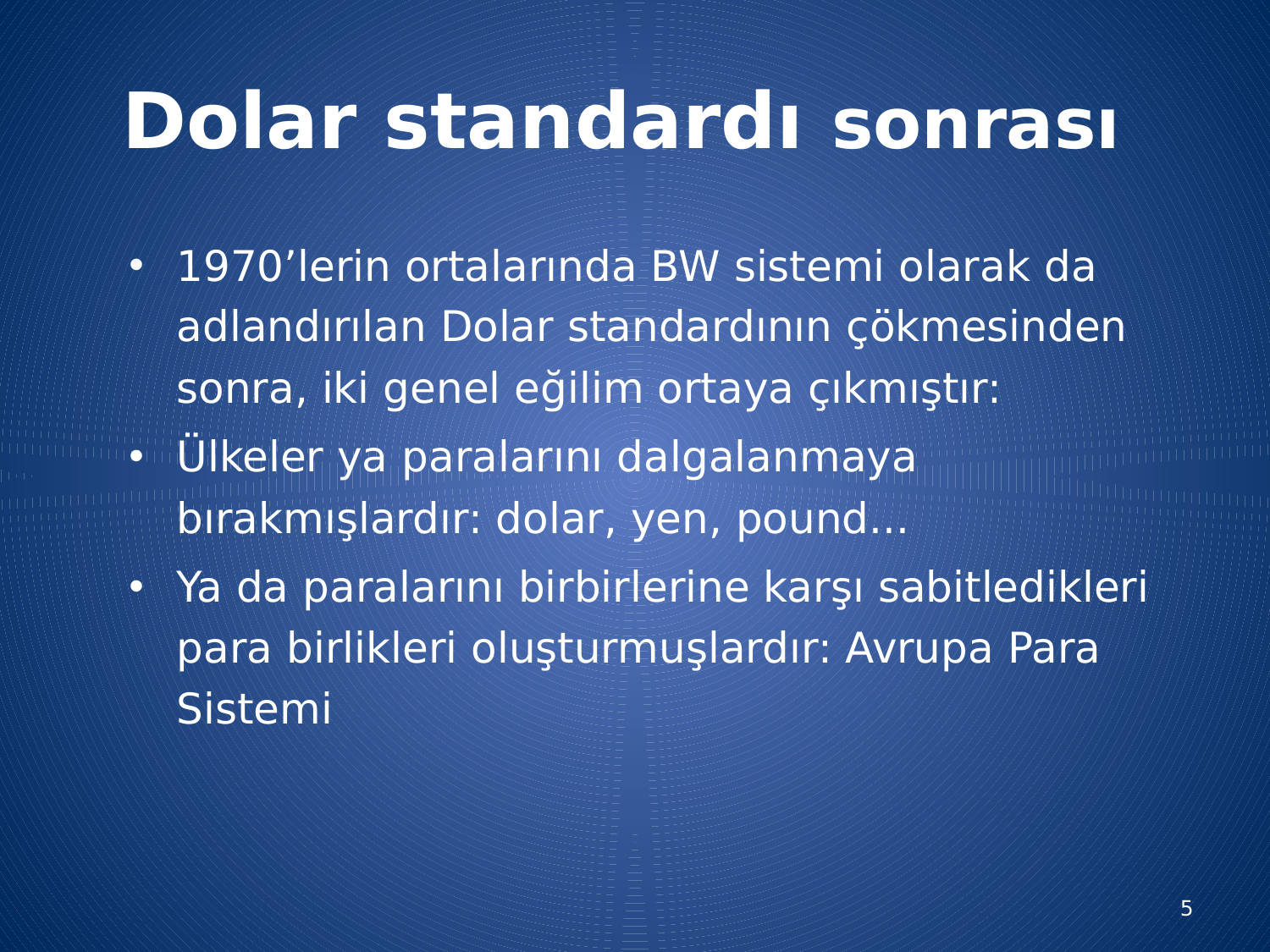

# Dolar standardı sonrası
1970’lerin ortalarında BW sistemi olarak da adlandırılan Dolar standardının çökmesinden sonra, iki genel eğilim ortaya çıkmıştır:
Ülkeler ya paralarını dalgalanmaya bırakmışlardır: dolar, yen, pound...
Ya da paralarını birbirlerine karşı sabitledikleri para birlikleri oluşturmuşlardır: Avrupa Para Sistemi

5